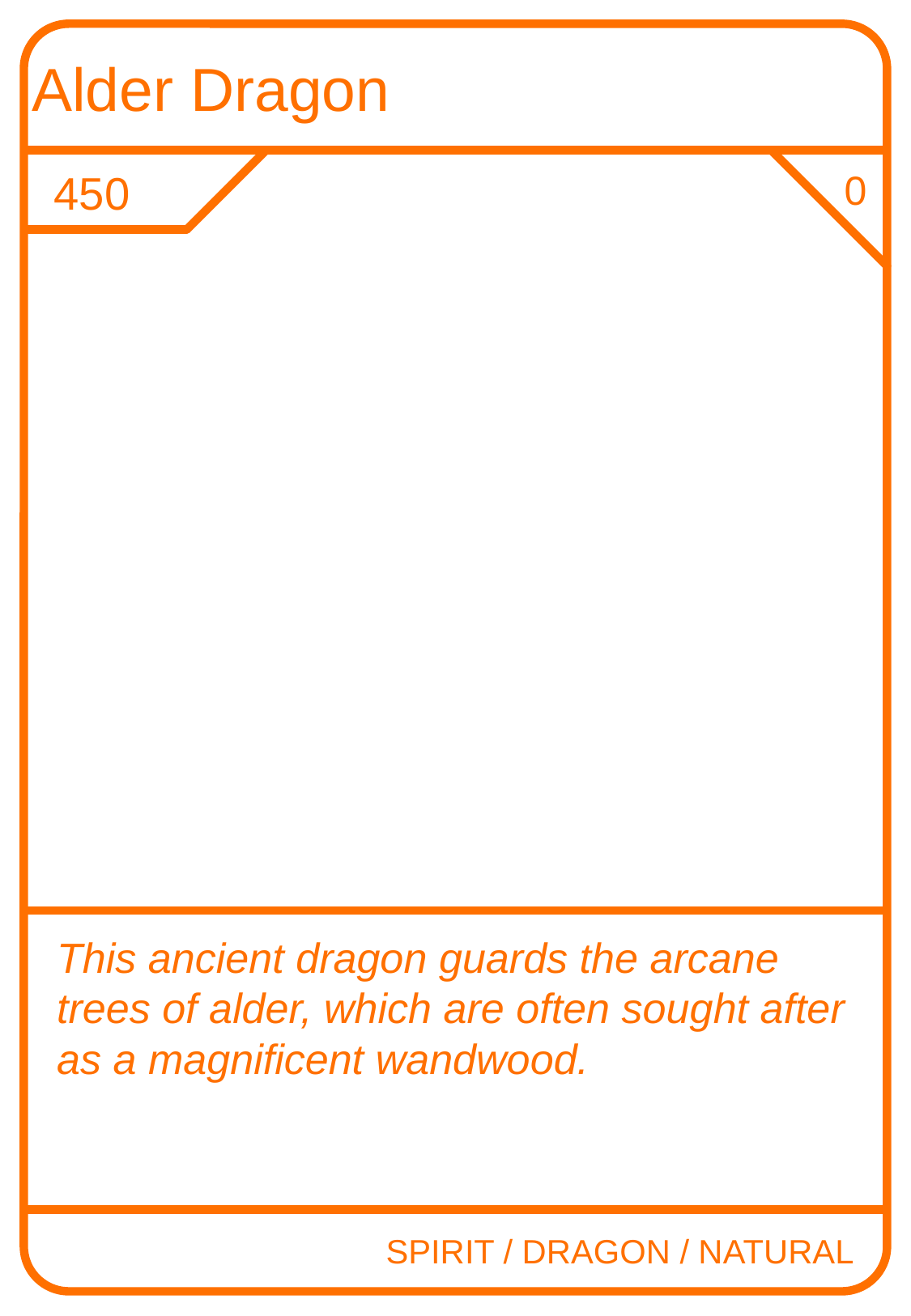

Alder Dragon
450
0
This ancient dragon guards the arcane trees of alder, which are often sought after as a magnificent wandwood.
SPIRIT / DRAGON / NATURAL